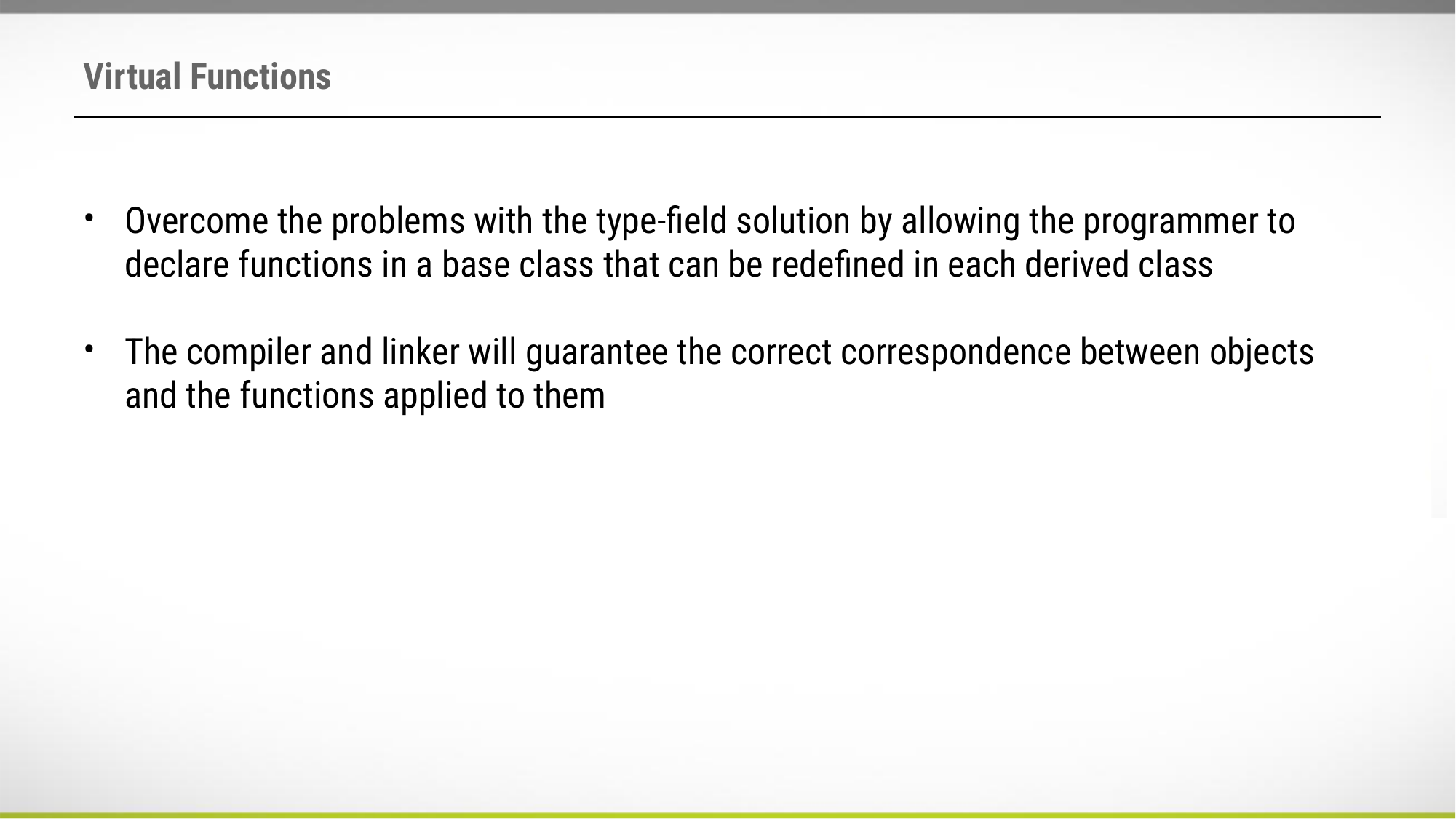

# Virtual Functions
Overcome the problems with the type-field solution by allowing the programmer to declare functions in a base class that can be redefined in each derived class

The compiler and linker will guarantee the correct correspondence between objects and the functions applied to them